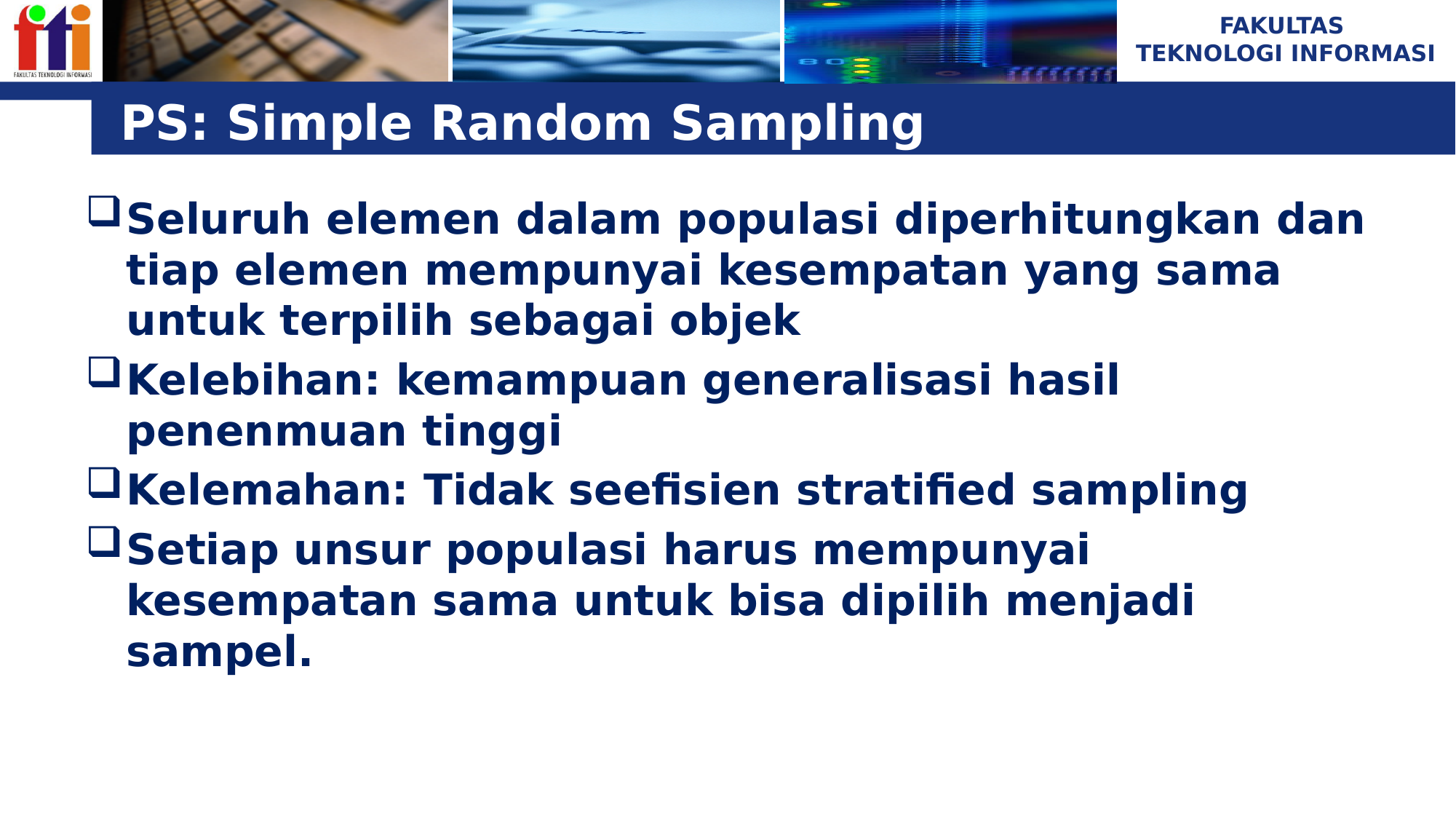

# PS: Simple Random Sampling
Seluruh elemen dalam populasi diperhitungkan dan tiap elemen mempunyai kesempatan yang sama untuk terpilih sebagai objek
Kelebihan: kemampuan generalisasi hasil penenmuan tinggi
Kelemahan: Tidak seefisien stratified sampling
Setiap unsur populasi harus mempunyai kesempatan sama untuk bisa dipilih menjadi sampel.